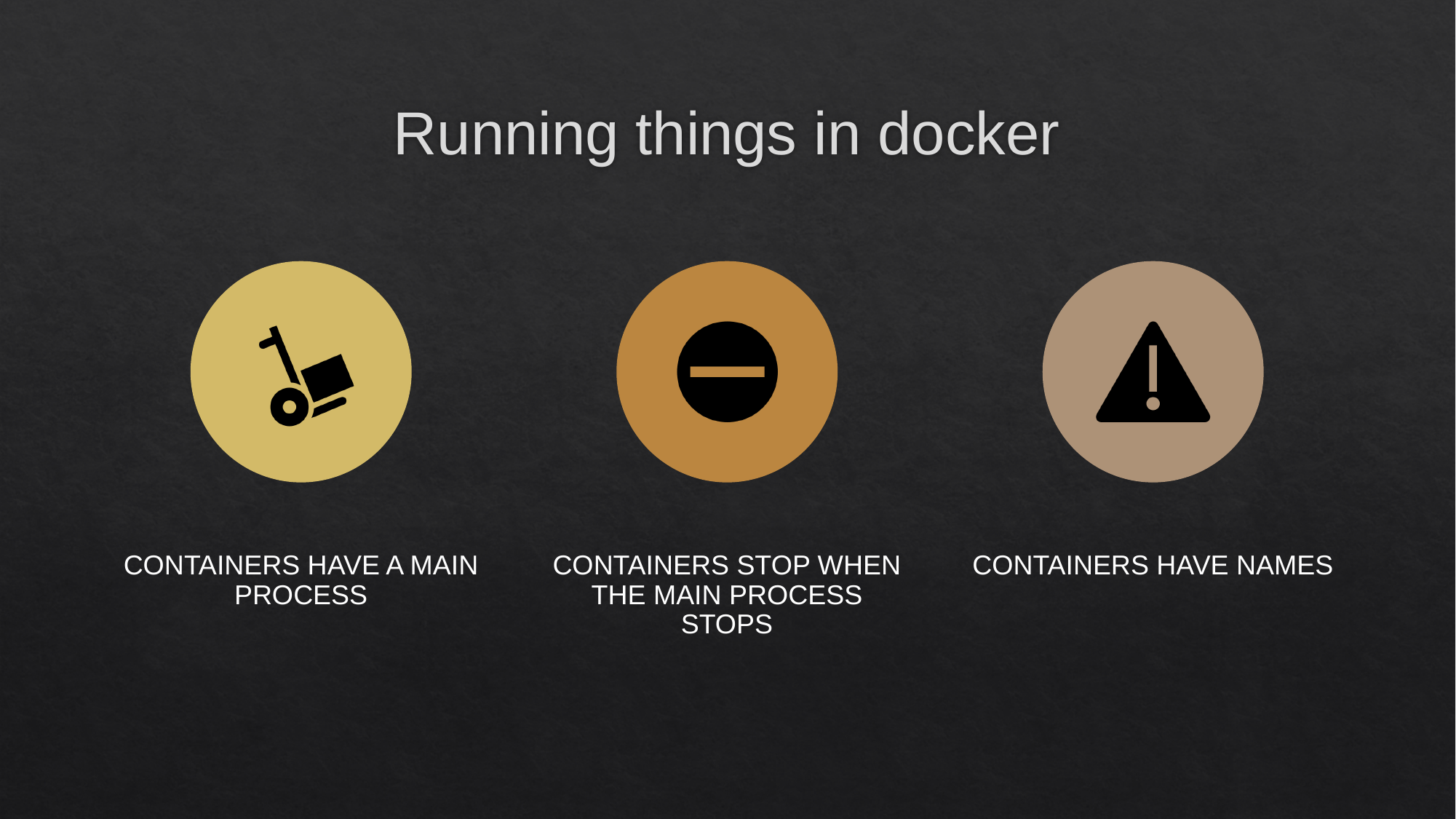

# Running things in docker
Containers have a main process
Containers stop when the main process stops
Containers have names